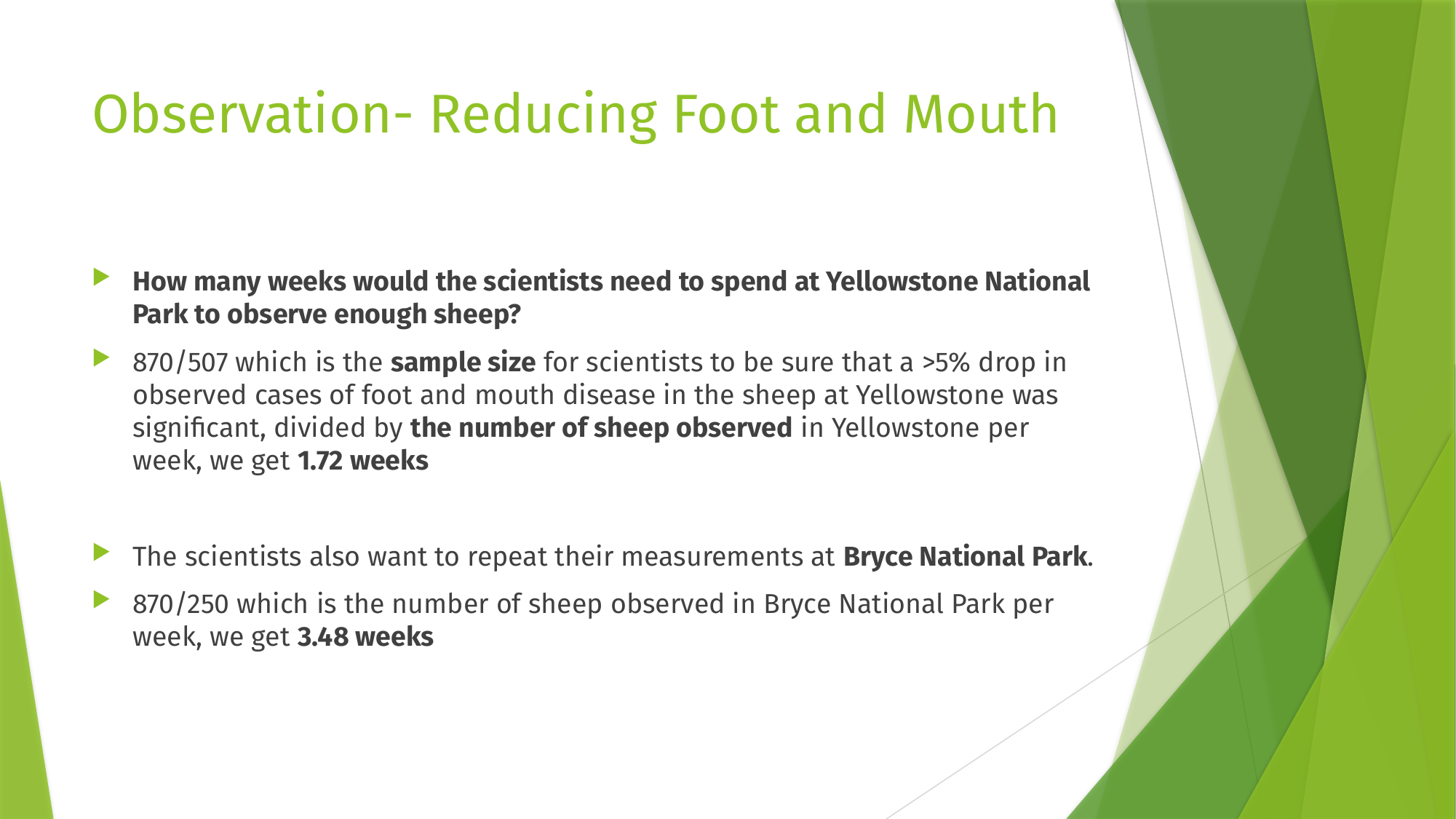

# Observation- Reducing Foot and Mouth
How many weeks would the scientists need to spend at Yellowstone National Park to observe enough sheep?
870/507 which is the sample size for scientists to be sure that a >5% drop in observed cases of foot and mouth disease in the sheep at Yellowstone was significant, divided by the number of sheep observed in Yellowstone per week, we get 1.72 weeks

The scientists also want to repeat their measurements at Bryce National Park.
870/250 which is the number of sheep observed in Bryce National Park per week, we get 3.48 weeks